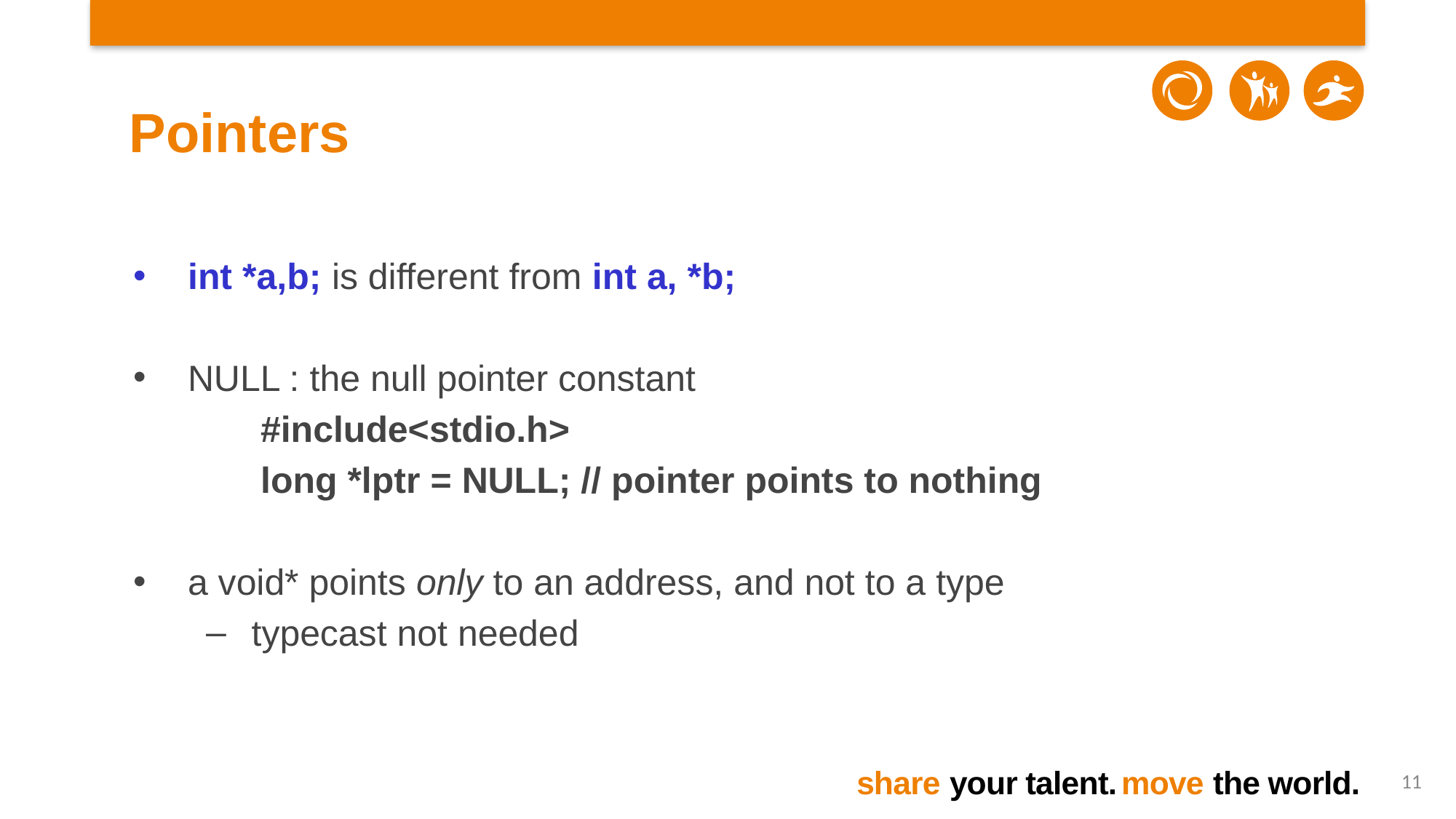

# Pointers
int *a,b; is different from int a, *b;

NULL : the null pointer constant
#include<stdio.h>
long *lptr = NULL; // pointer points to nothing

a void* points only to an address, and not to a type
typecast not needed
11